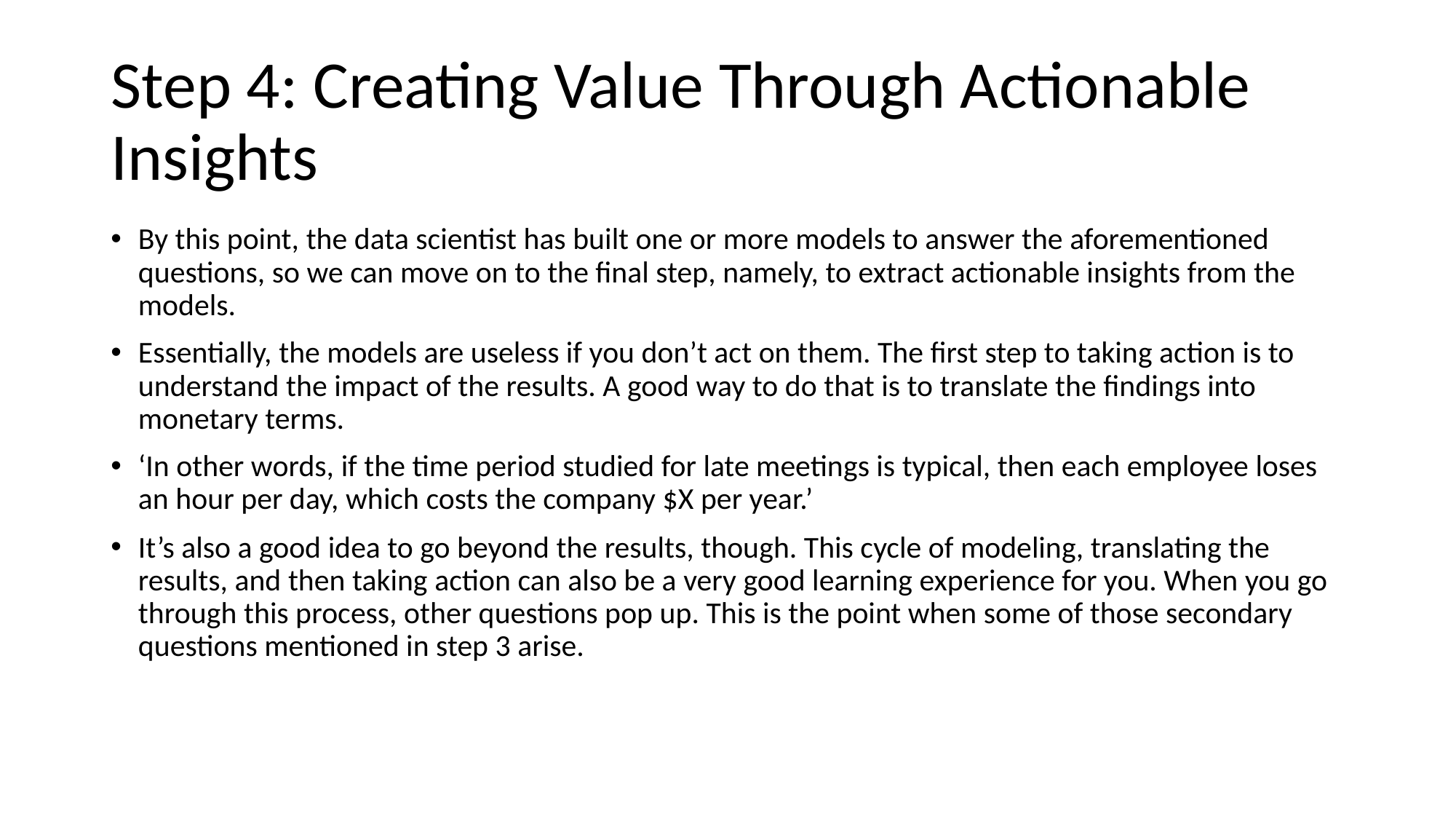

# Step 4: Creating Value Through Actionable Insights
By this point, the data scientist has built one or more models to answer the aforementioned questions, so we can move on to the final step, namely, to extract actionable insights from the models.
Essentially, the models are useless if you don’t act on them. The first step to taking action is to understand the impact of the results. A good way to do that is to translate the findings into monetary terms.
‘In other words, if the time period studied for late meetings is typical, then each employee loses an hour per day, which costs the company $X per year.’
It’s also a good idea to go beyond the results, though. This cycle of modeling, translating the results, and then taking action can also be a very good learning experience for you. When you go through this process, other questions pop up. This is the point when some of those secondary questions mentioned in step 3 arise.